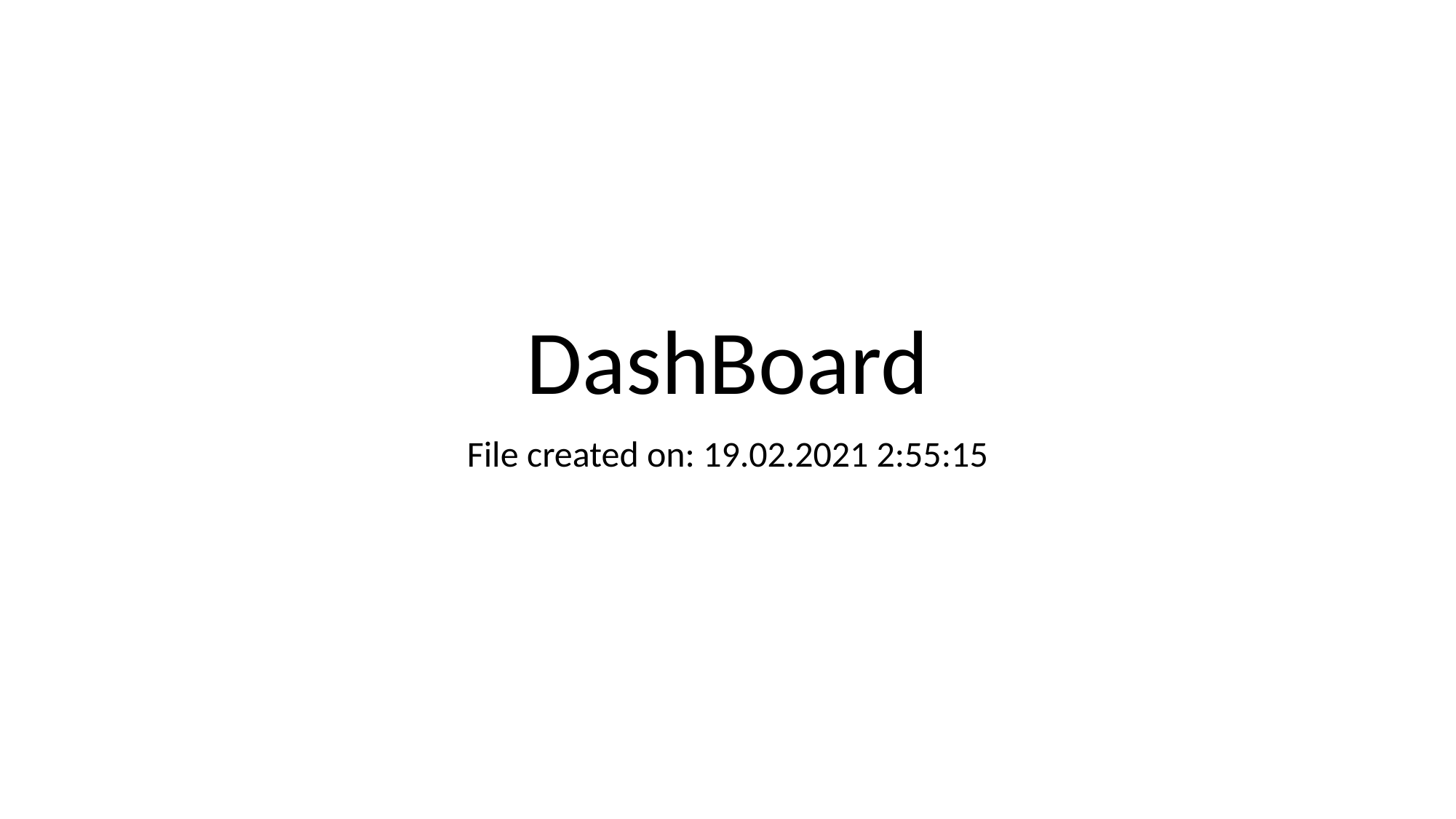

# DashBoard
File created on: 19.02.2021 2:55:15